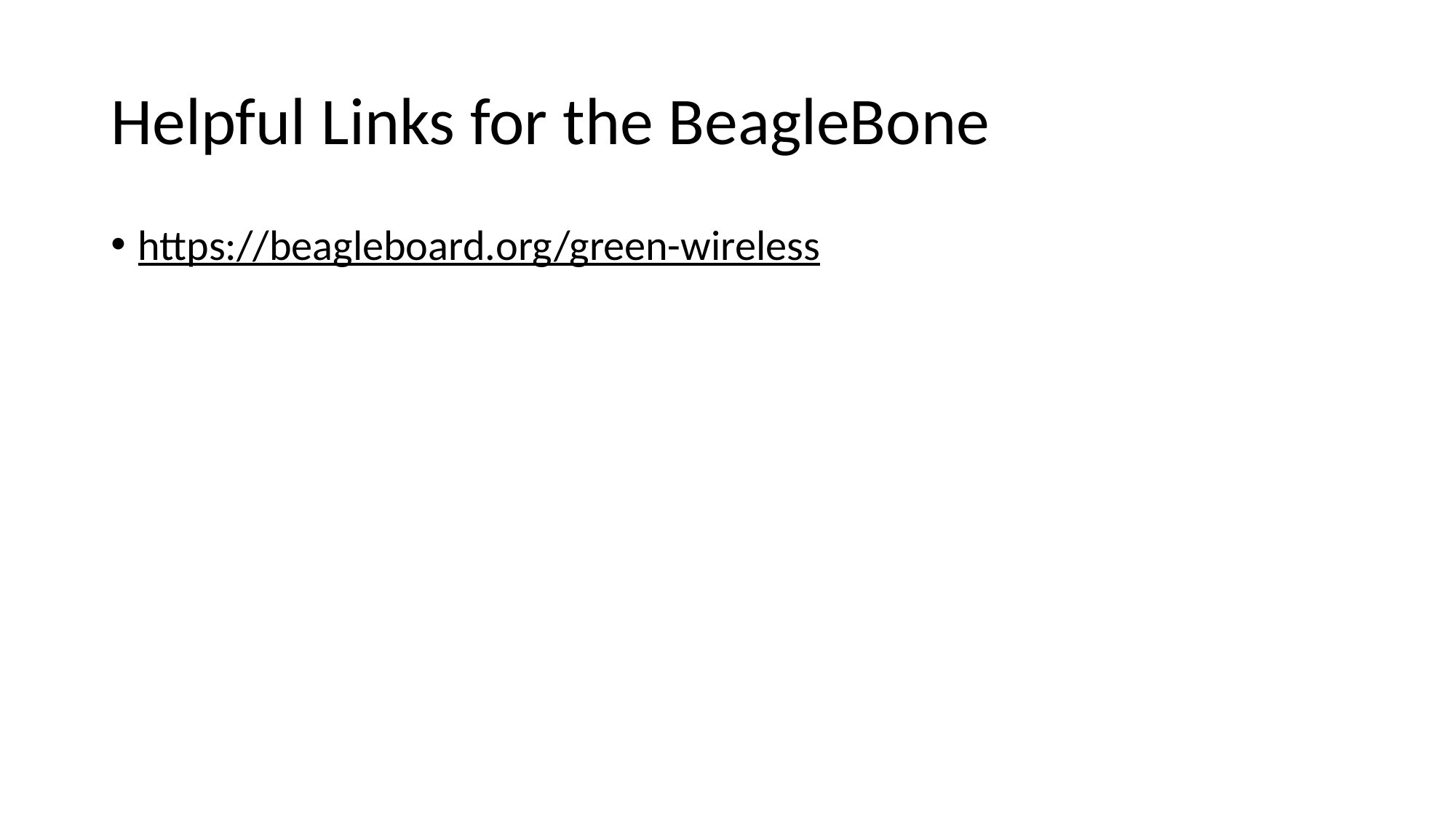

# Helpful Links for the BeagleBone
https://beagleboard.org/green-wireless